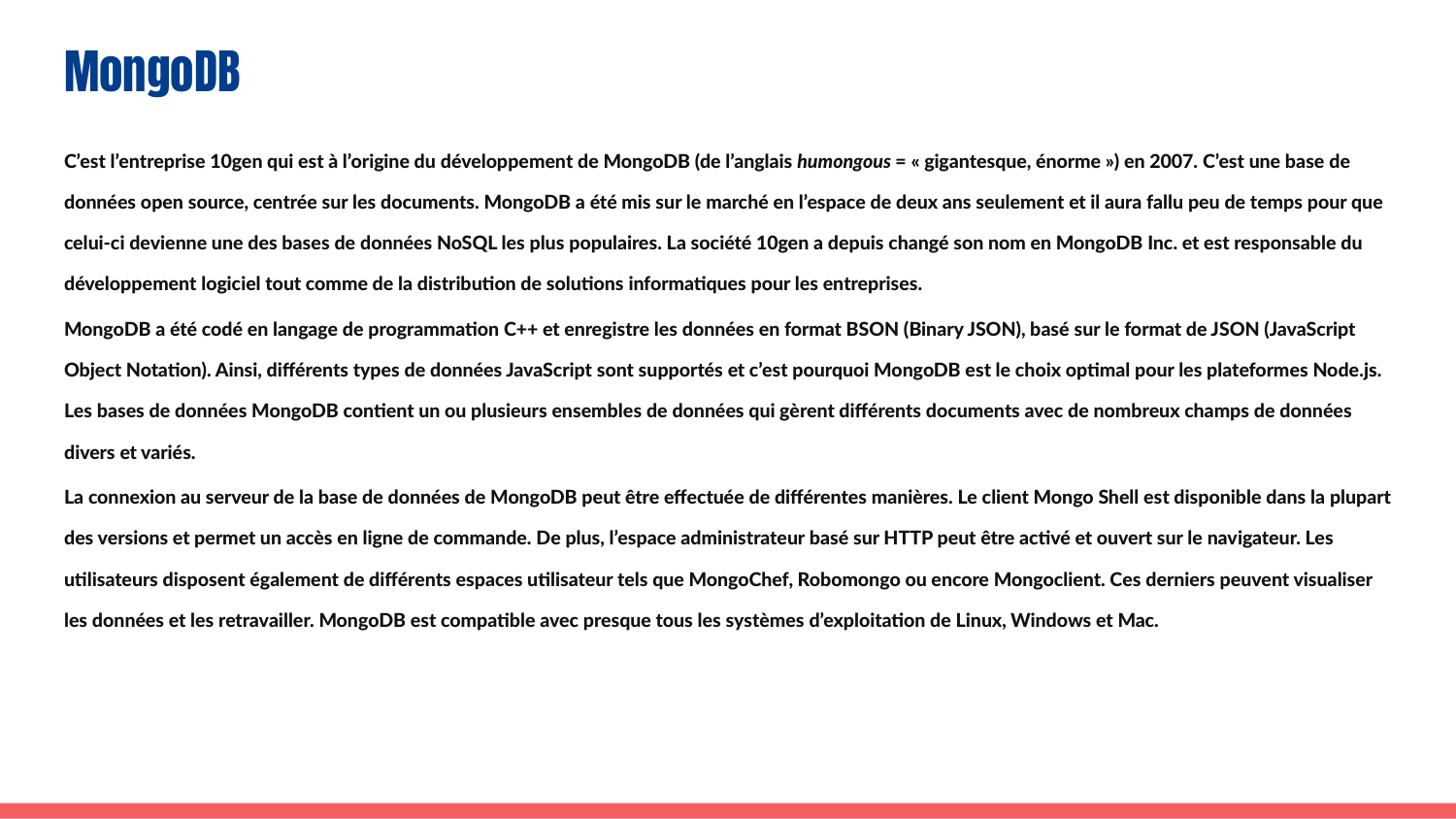

# MongoDB

C’est l’entreprise 10gen qui est à l’origine du développement de MongoDB (de l’anglais humongous = « gigantesque, énorme ») en 2007. C’est une base de données open source, centrée sur les documents. MongoDB a été mis sur le marché en l’espace de deux ans seulement et il aura fallu peu de temps pour que celui-ci devienne une des bases de données NoSQL les plus populaires. La société 10gen a depuis changé son nom en MongoDB Inc. et est responsable du développement logiciel tout comme de la distribution de solutions informatiques pour les entreprises.
MongoDB a été codé en langage de programmation C++ et enregistre les données en format BSON (Binary JSON), basé sur le format de JSON (JavaScript Object Notation). Ainsi, différents types de données JavaScript sont supportés et c’est pourquoi MongoDB est le choix optimal pour les plateformes Node.js. Les bases de données MongoDB contient un ou plusieurs ensembles de données qui gèrent différents documents avec de nombreux champs de données divers et variés.
La connexion au serveur de la base de données de MongoDB peut être effectuée de différentes manières. Le client Mongo Shell est disponible dans la plupart des versions et permet un accès en ligne de commande. De plus, l’espace administrateur basé sur HTTP peut être activé et ouvert sur le navigateur. Les utilisateurs disposent également de différents espaces utilisateur tels que MongoChef, Robomongo ou encore Mongoclient. Ces derniers peuvent visualiser les données et les retravailler. MongoDB est compatible avec presque tous les systèmes d’exploitation de Linux, Windows et Mac.